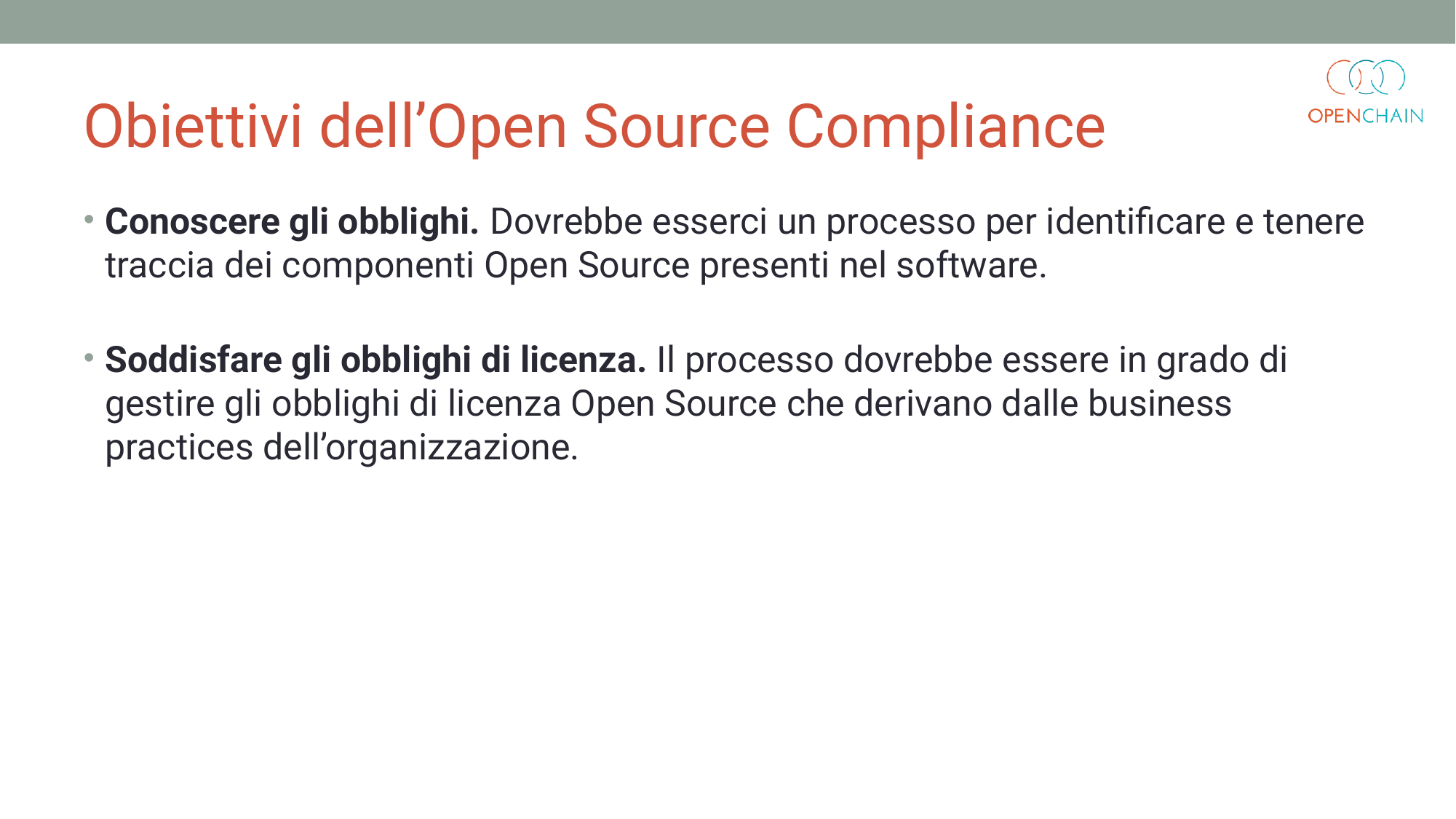

Obiettivi dell’Open Source Compliance
Conoscere gli obblighi. Dovrebbe esserci un processo per identificare e tenere traccia dei componenti Open Source presenti nel software.

Soddisfare gli obblighi di licenza. Il processo dovrebbe essere in grado di gestire gli obblighi di licenza Open Source che derivano dalle business practices dell’organizzazione.